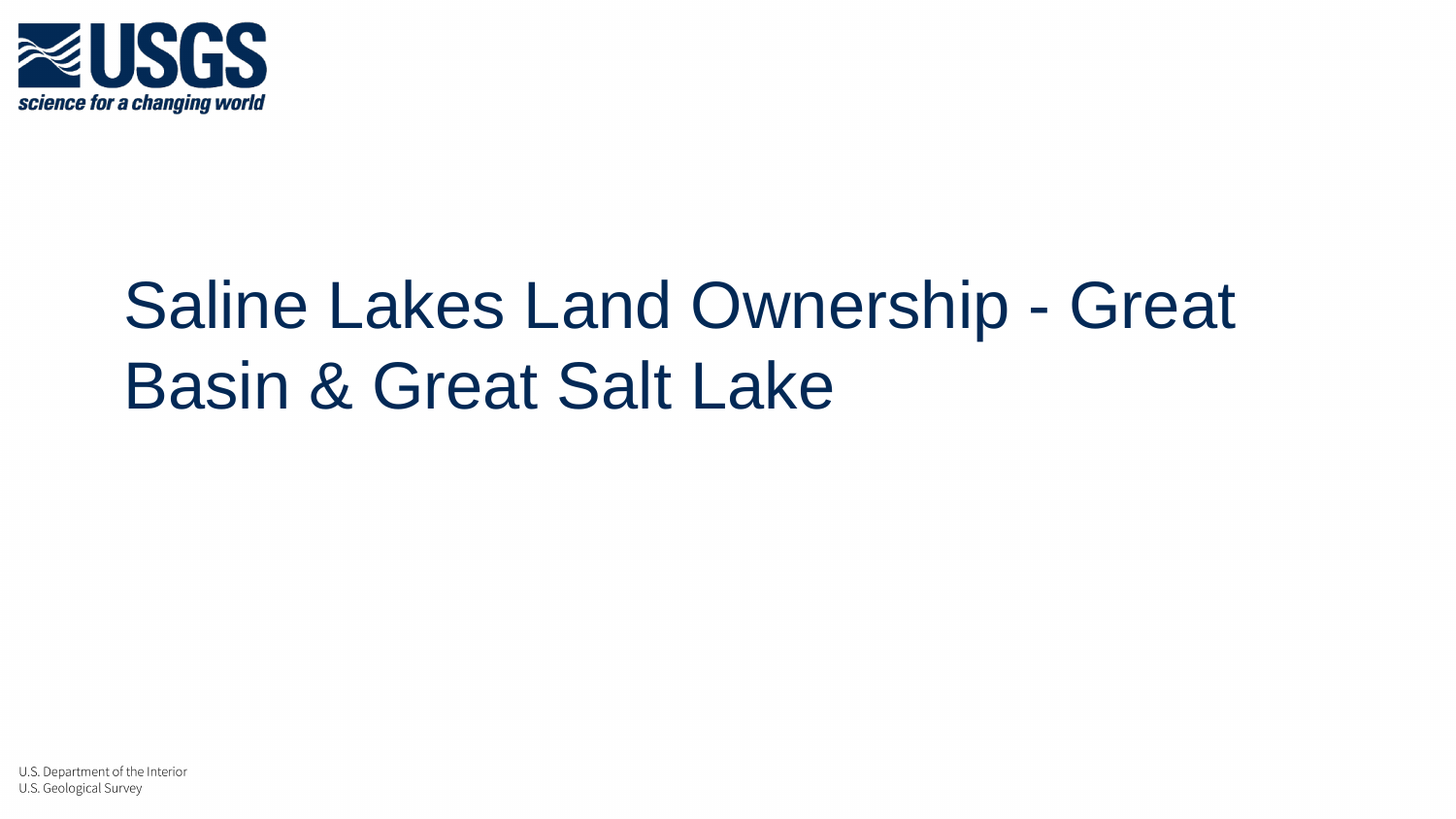

# Saline Lakes Land Ownership - Great Basin & Great Salt Lake